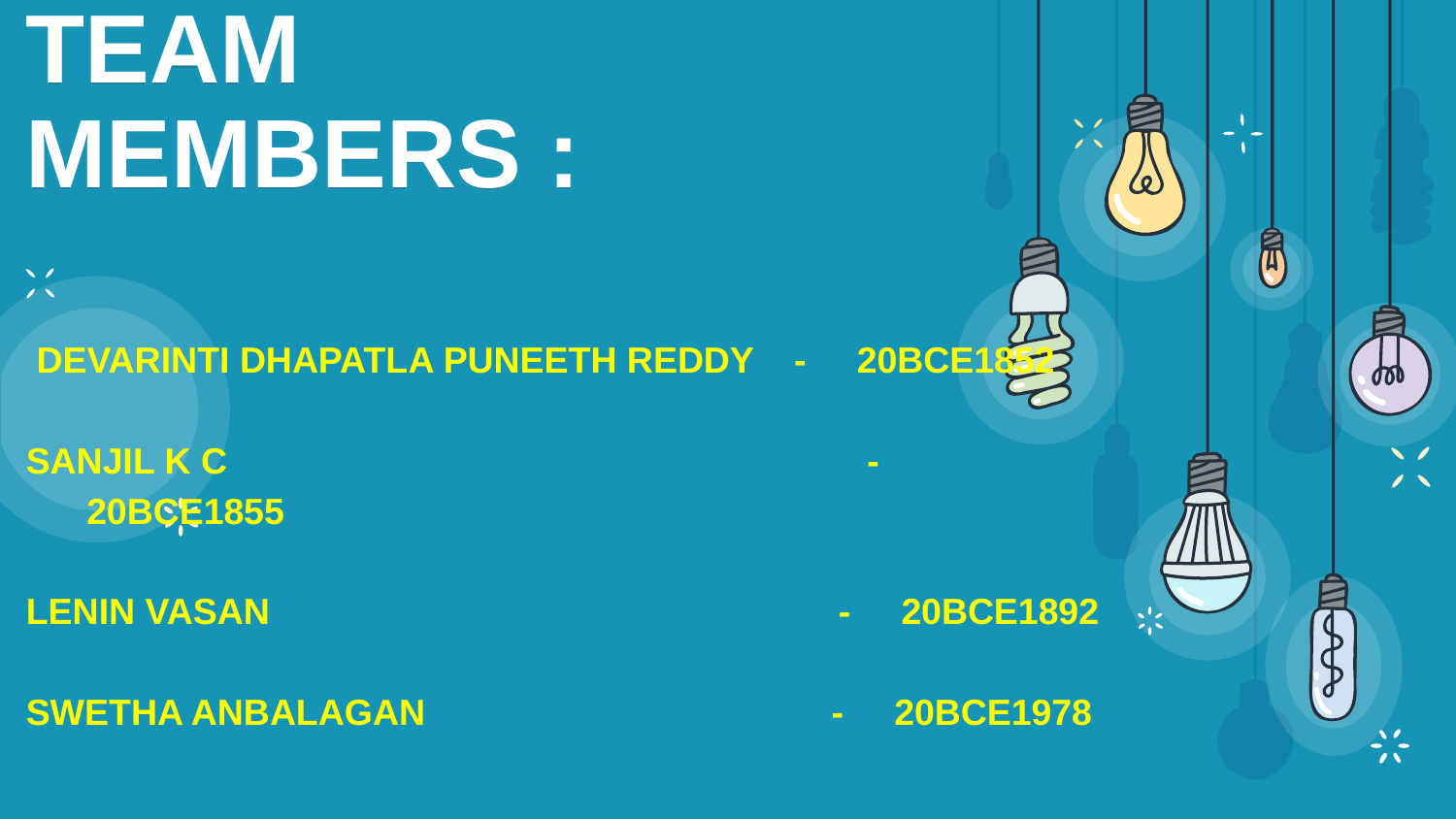

# TEAM MEMBERS :
 DEVARINTI DHAPATLA PUNEETH REDDY    -     20BCE1852

SANJIL K C                                                               -     20BCE1855

LENIN VASAN                                                        -     20BCE1892

SWETHA ANBALAGAN                                        -     20BCE1978